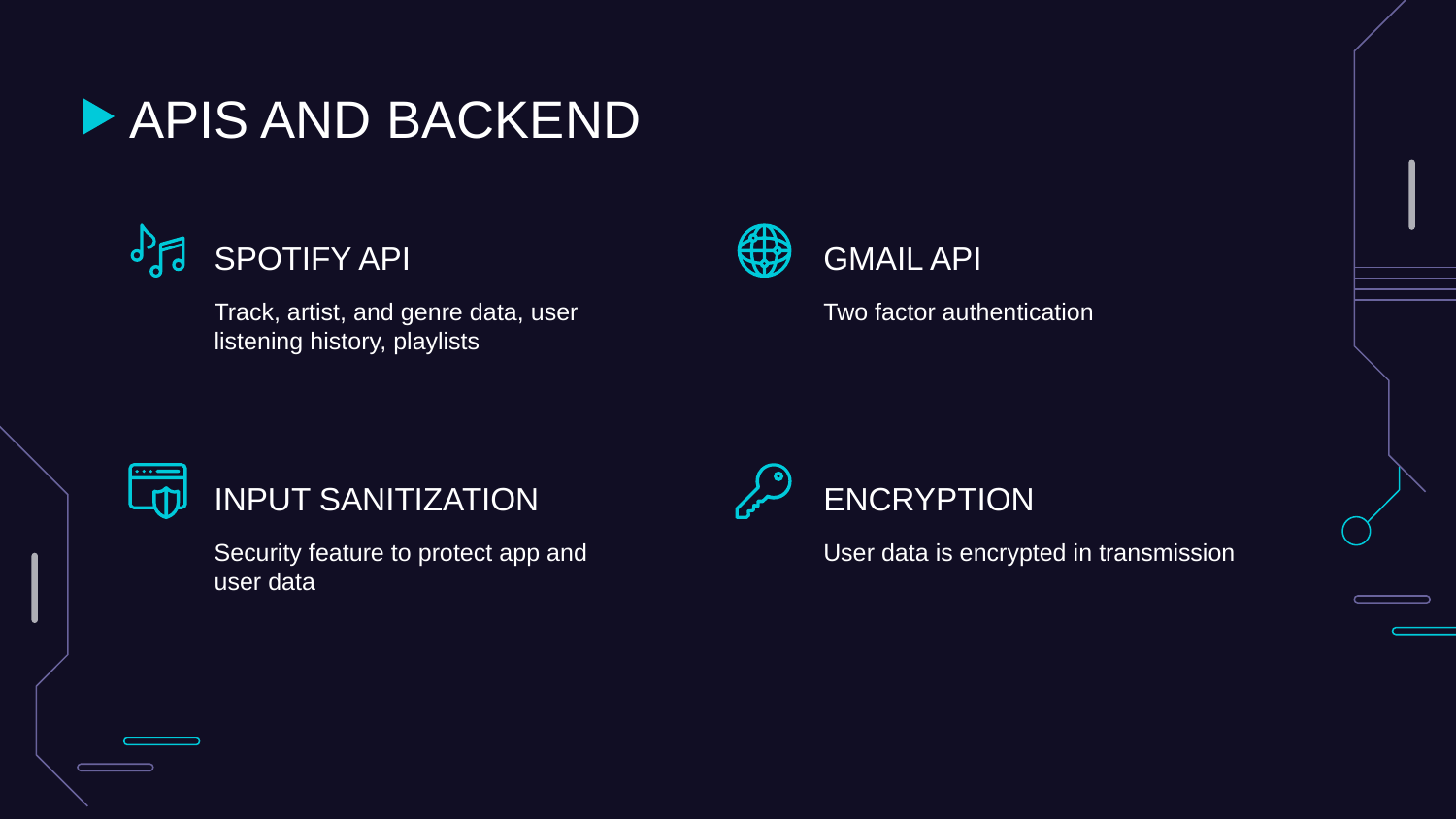

# APIS AND BACKEND
SPOTIFY API
GMAIL API

Track, artist, and genre data, user listening history, playlists
Two factor authentication
INPUT SANITIZATION
ENCRYPTION

Security feature to protect app and user data
User data is encrypted in transmission